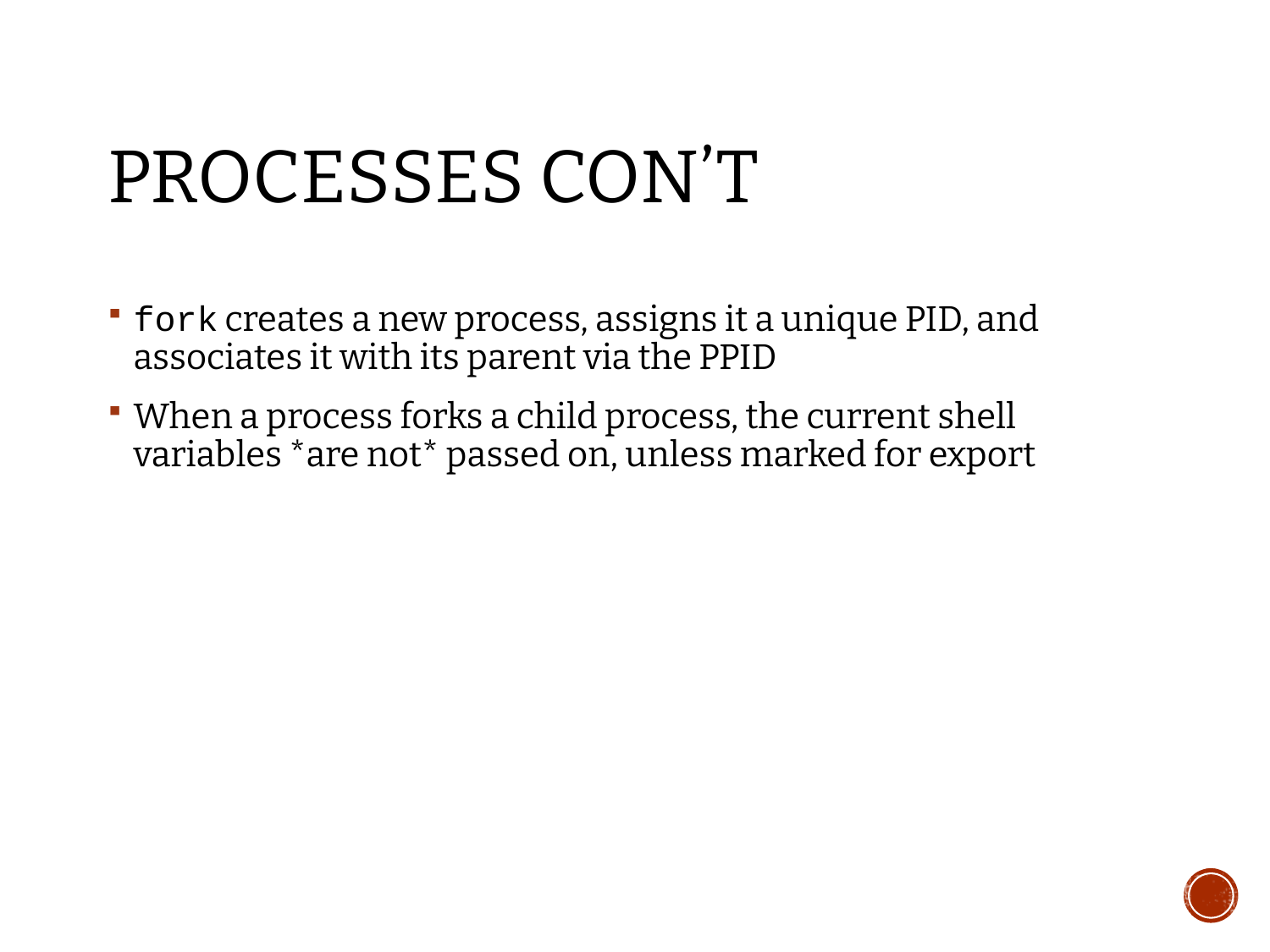

# Processes con’t
fork creates a new process, assigns it a unique PID, and associates it with its parent via the PPID
When a process forks a child process, the current shell variables *are not* passed on, unless marked for export